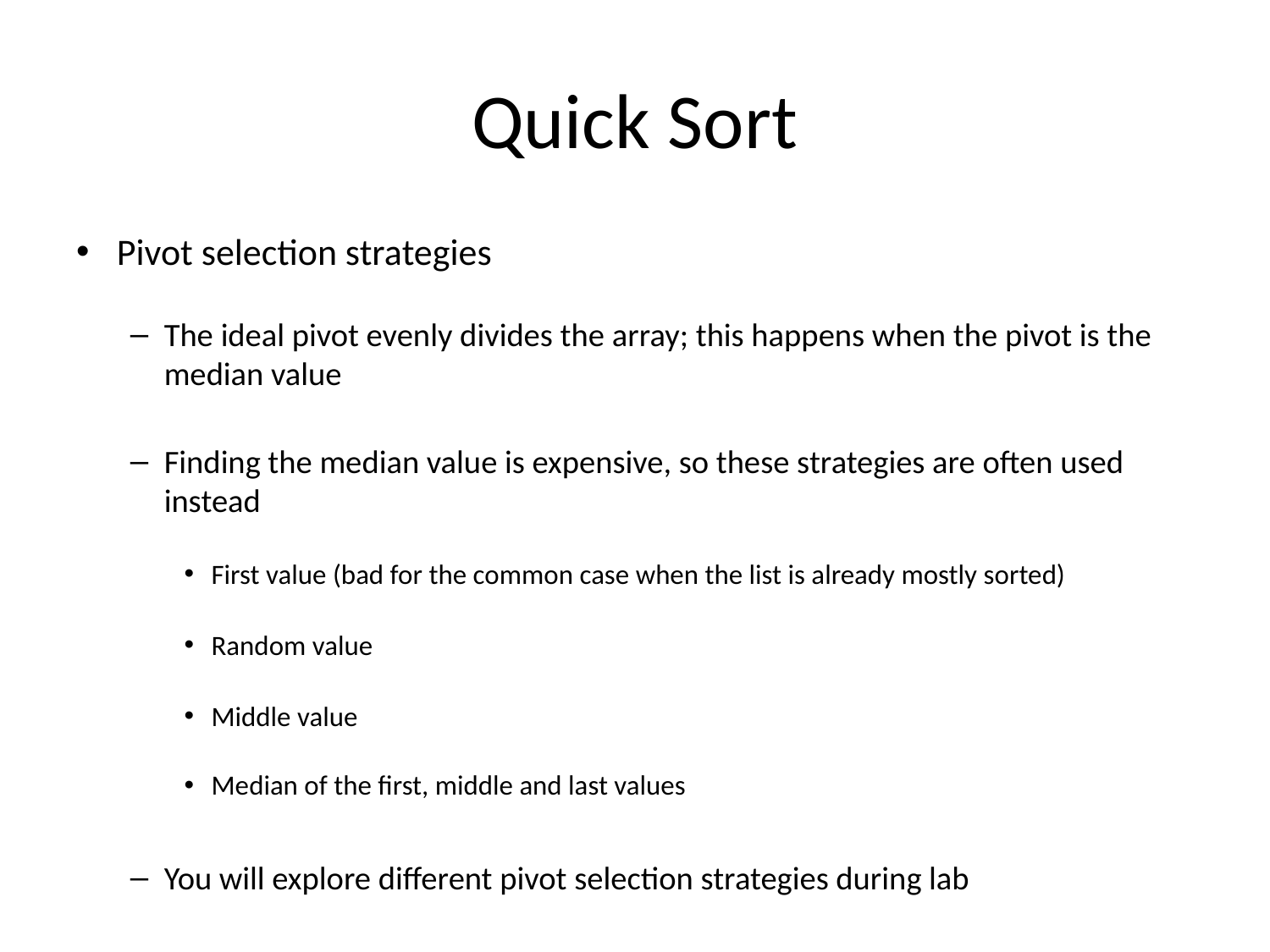

# Quick Sort
Pivot selection strategies

The ideal pivot evenly divides the array; this happens when the pivot is the median value

Finding the median value is expensive, so these strategies are often used instead

First value (bad for the common case when the list is already mostly sorted)

Random value

Middle value

Median of the first, middle and last values

You will explore different pivot selection strategies during lab